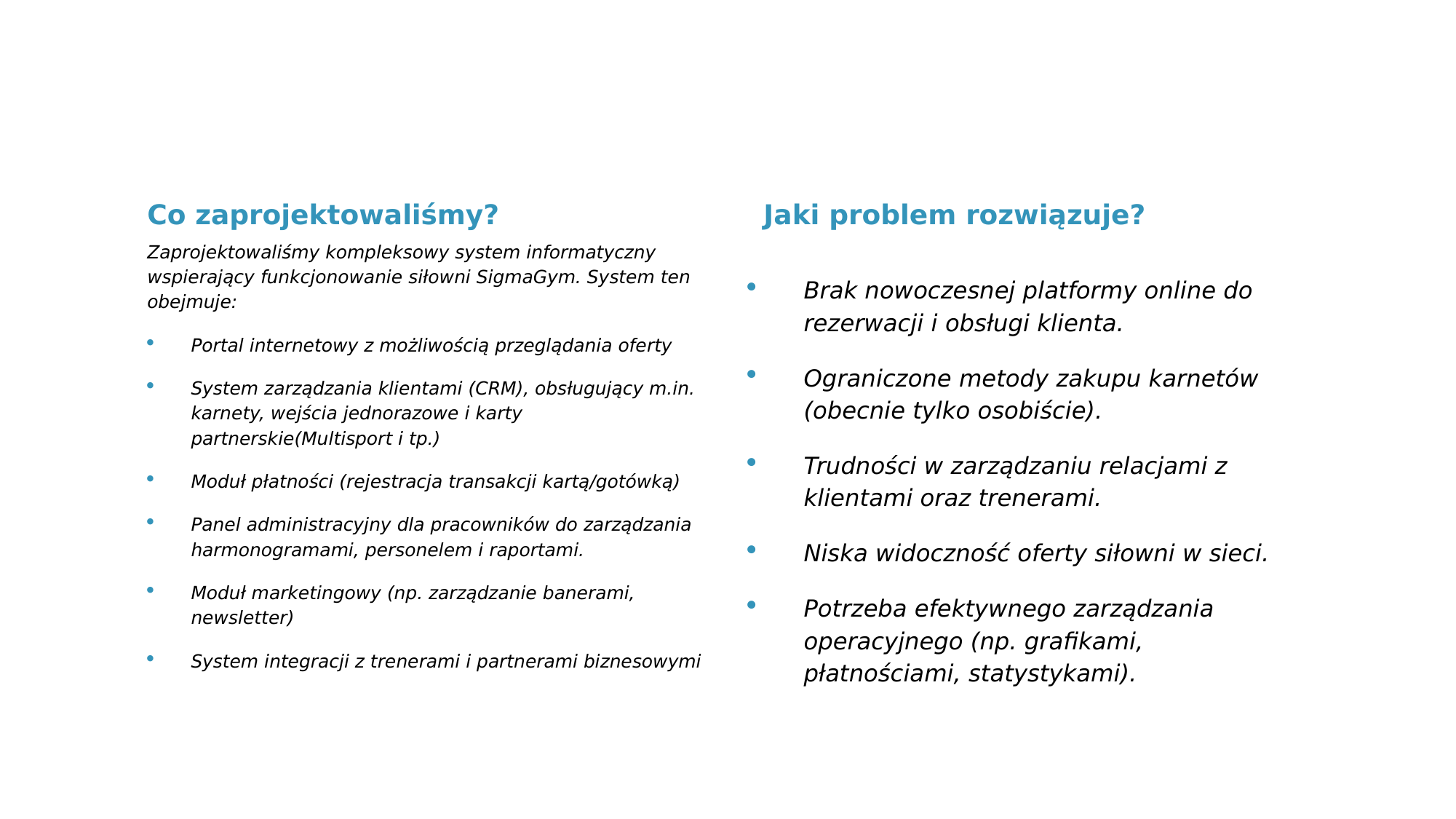

# Co zaprojektowaliśmy?                            Jaki problem rozwiązuje?

Zaprojektowaliśmy kompleksowy system informatyczny wspierający funkcjonowanie siłowni SigmaGym. System ten obejmuje:
Portal internetowy z możliwością przeglądania oferty
System zarządzania klientami (CRM), obsługujący m.in. karnety, wejścia jednorazowe i karty partnerskie(Multisport i tp.)
Moduł płatności (rejestracja transakcji kartą/gotówką)
Panel administracyjny dla pracowników do zarządzania harmonogramami, personelem i raportami.
Moduł marketingowy (np. zarządzanie banerami, newsletter)
System integracji z trenerami i partnerami biznesowymi

Brak nowoczesnej platformy online do rezerwacji i obsługi klienta.
Ograniczone metody zakupu karnetów (obecnie tylko osobiście).
Trudności w zarządzaniu relacjami z klientami oraz trenerami.
Niska widoczność oferty siłowni w sieci.
Potrzeba efektywnego zarządzania operacyjnego (np. grafikami, płatnościami, statystykami).